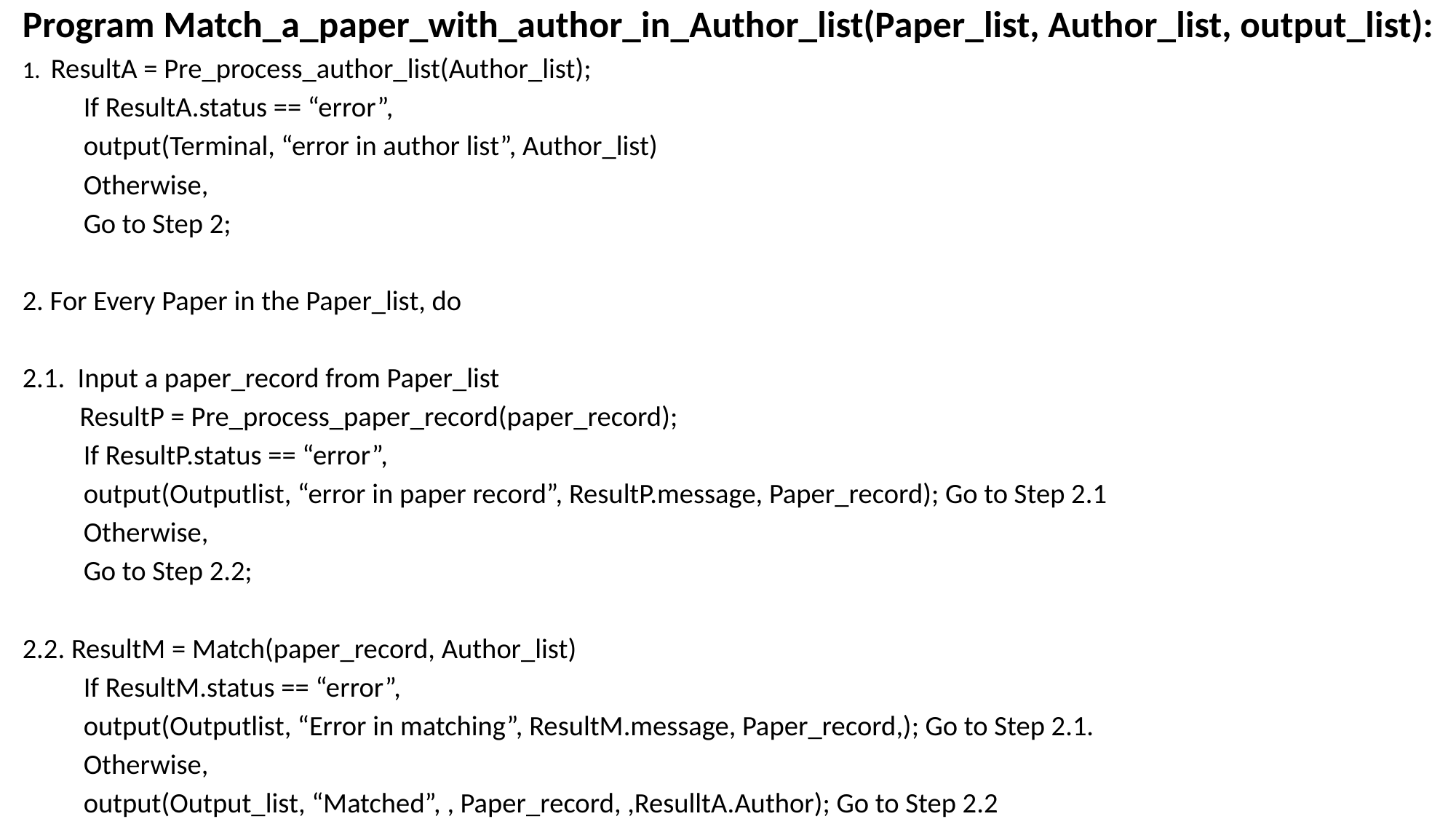

Program Match_a_paper_with_author_in_Author_list(Paper_list, Author_list, output_list):
1.  ResultA = Pre_process_author_list(Author_list);
	If ResultA.status == “error”,
		output(Terminal, “error in author list”, Author_list)
	Otherwise,
		Go to Step 2;

2. For Every Paper in the Paper_list, do

2.1.  Input a paper_record from Paper_list
         ResultP = Pre_process_paper_record(paper_record);
	If ResultP.status == “error”,
		output(Outputlist, “error in paper record”, ResultP.message, Paper_record); Go to Step 2.1
	Otherwise,
		Go to Step 2.2;

2.2. ResultM = Match(paper_record, Author_list)
      	If ResultM.status == “error”,
		output(Outputlist, “Error in matching”, ResultM.message, Paper_record,); Go to Step 2.1.
	Otherwise,
		output(Output_list, “Matched”, , Paper_record, ,ResulltA.Author); Go to Step 2.2